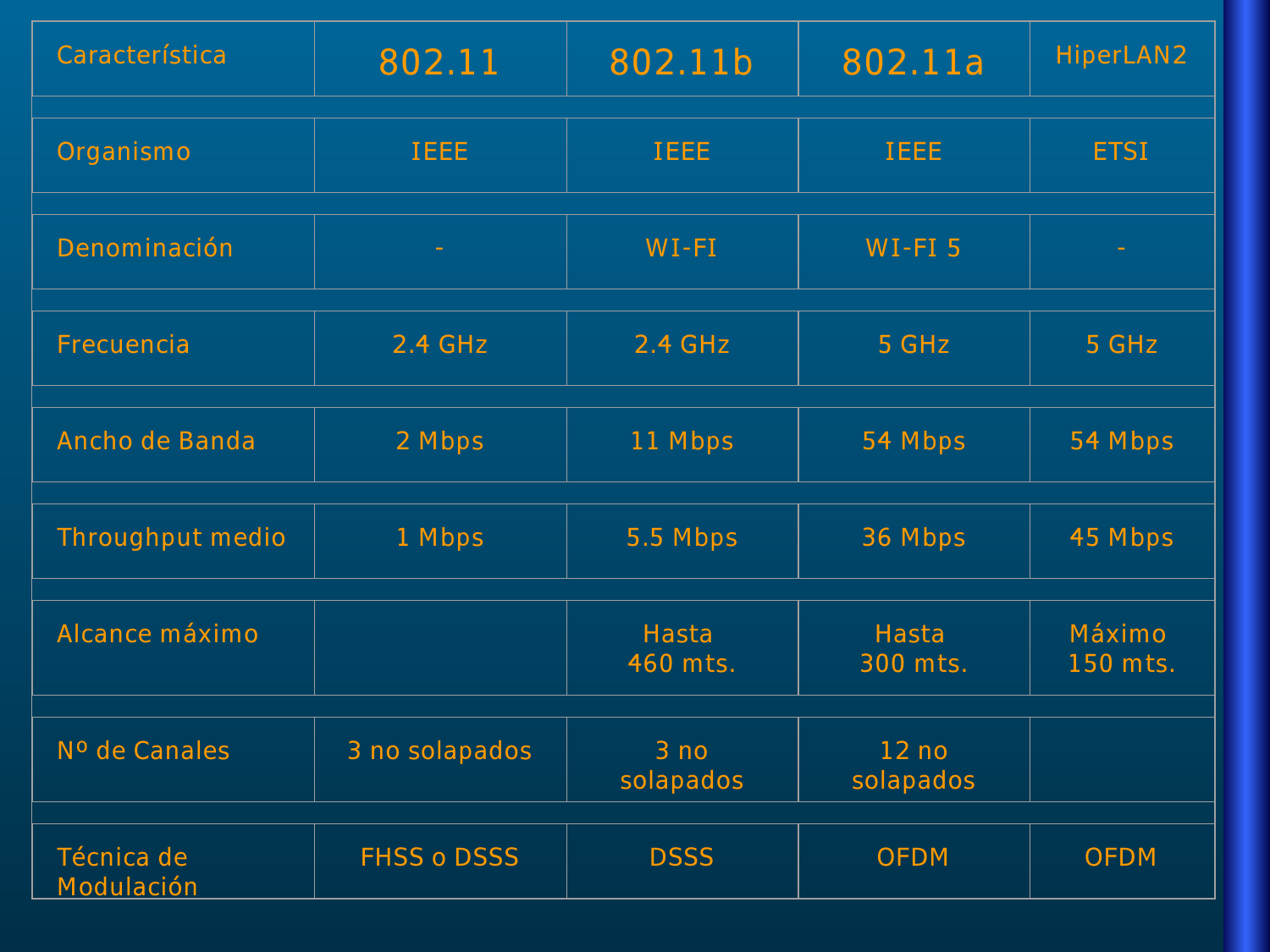

Característica

802.11

802.11b

802.11a

HiperLAN2

Organismo

IEEE

IEEE

IEEE

ETSI

Denominación

-

WI-FI

WI-FI 5

-

Frecuencia

2.4 GHz

2.4 GHz

5 GHz

5 GHz

Ancho de Banda

2 Mbps

11 Mbps

54 Mbps

54 Mbps

Throughput medio

1 Mbps

5.5 Mbps

36 Mbps

45 Mbps

Alcance máximo

Hasta
460 mts.

Hasta
300 mts.

Máximo
150 mts.

Nº de Canales

3 no solapados

3 no solapados

12 no solapados

Técnica de Modulación

FHSS o DSSS

DSSS

OFDM

OFDM